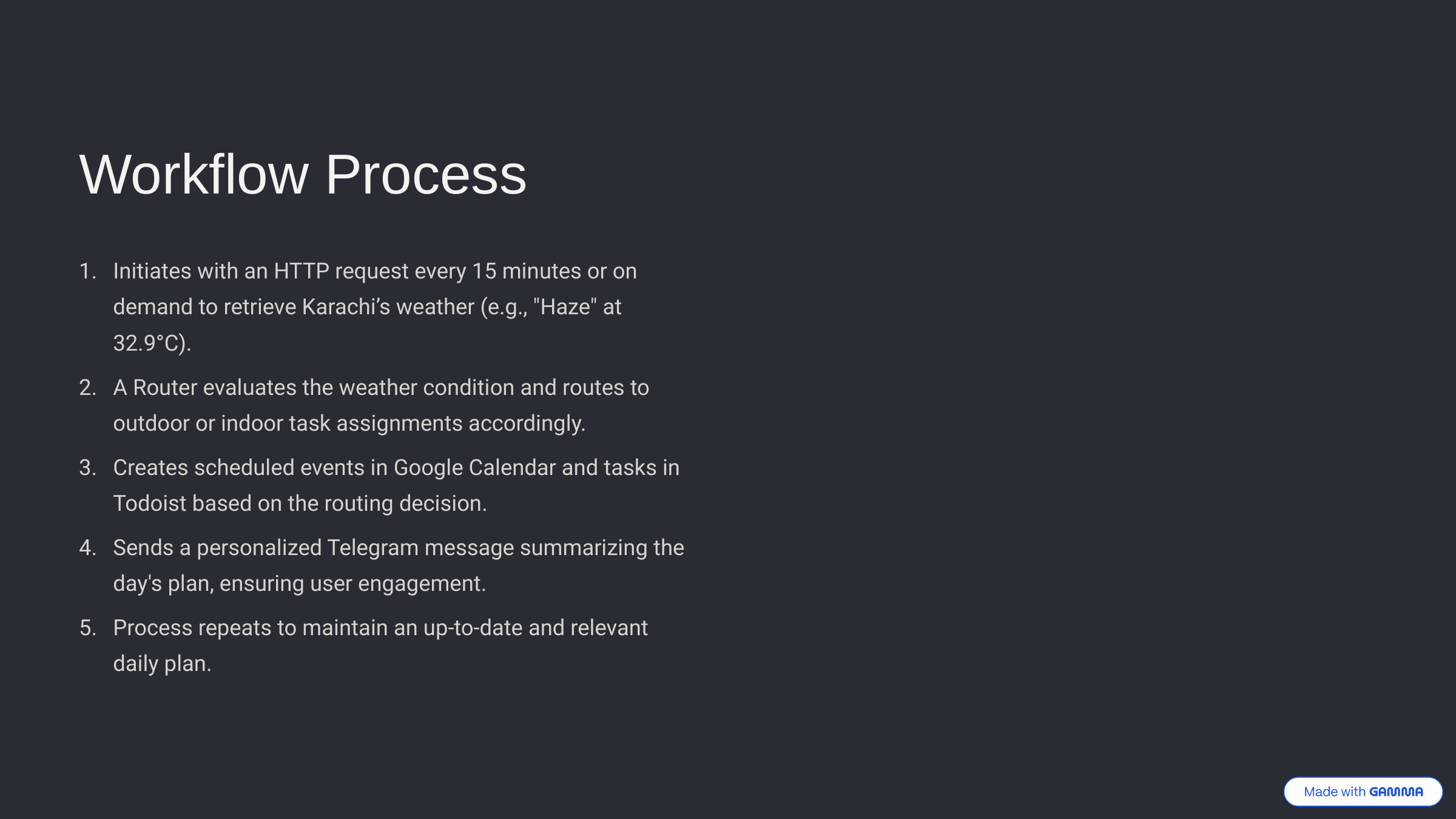

Workflow Process
Initiates with an HTTP request every 15 minutes or on demand to retrieve Karachi’s weather (e.g., "Haze" at 32.9°C).

A Router evaluates the weather condition and routes to outdoor or indoor task assignments accordingly.
Creates scheduled events in Google Calendar and tasks in Todoist based on the routing decision.
Sends a personalized Telegram message summarizing the day's plan, ensuring user engagement.
Process repeats to maintain an up-to-date and relevant daily plan.